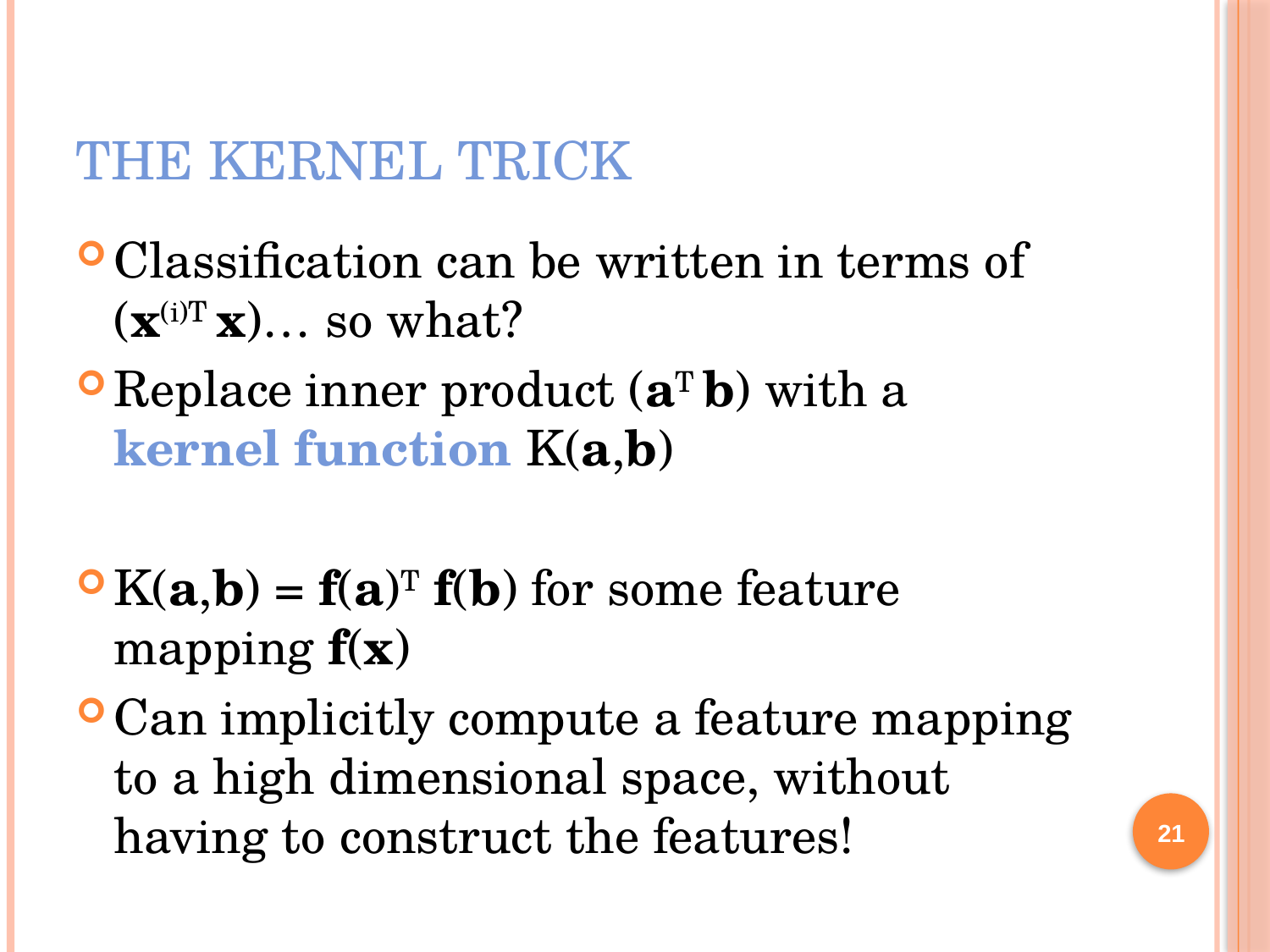

# The Kernel Trick
Classification can be written in terms of
(x(i)T x)… so what?
Replace inner product (aT b) with a kernel function K(a,b)

K(a,b) = f(a)T f(b) for some feature mapping f(x)
Can implicitly compute a feature mapping to a high dimensional space, without having to construct the features!

21